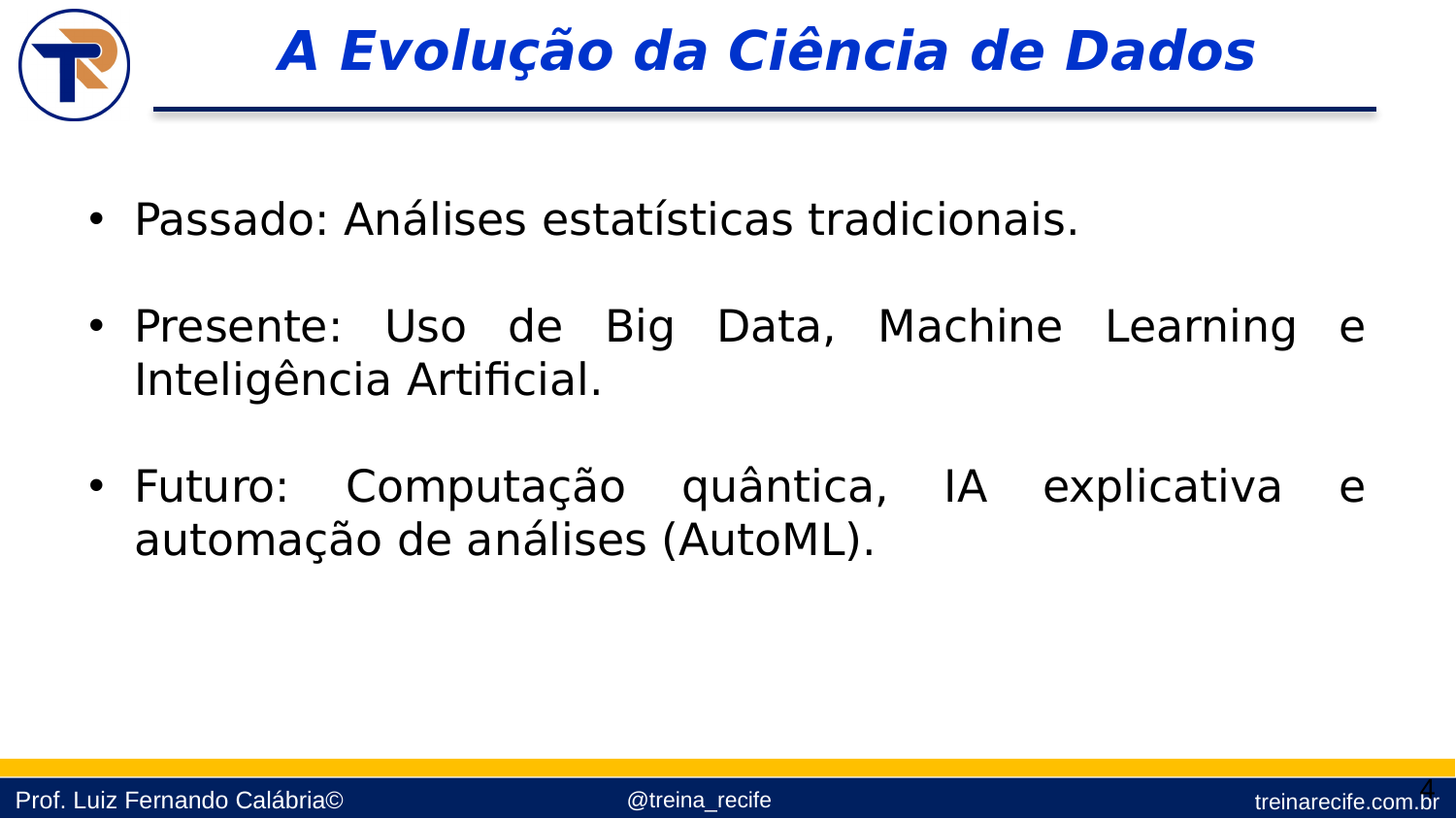

A Evolução da Ciência de Dados

Passado: Análises estatísticas tradicionais.

Presente: Uso de Big Data, Machine Learning e Inteligência Artificial.

Futuro: Computação quântica, IA explicativa e automação de análises (AutoML).

4